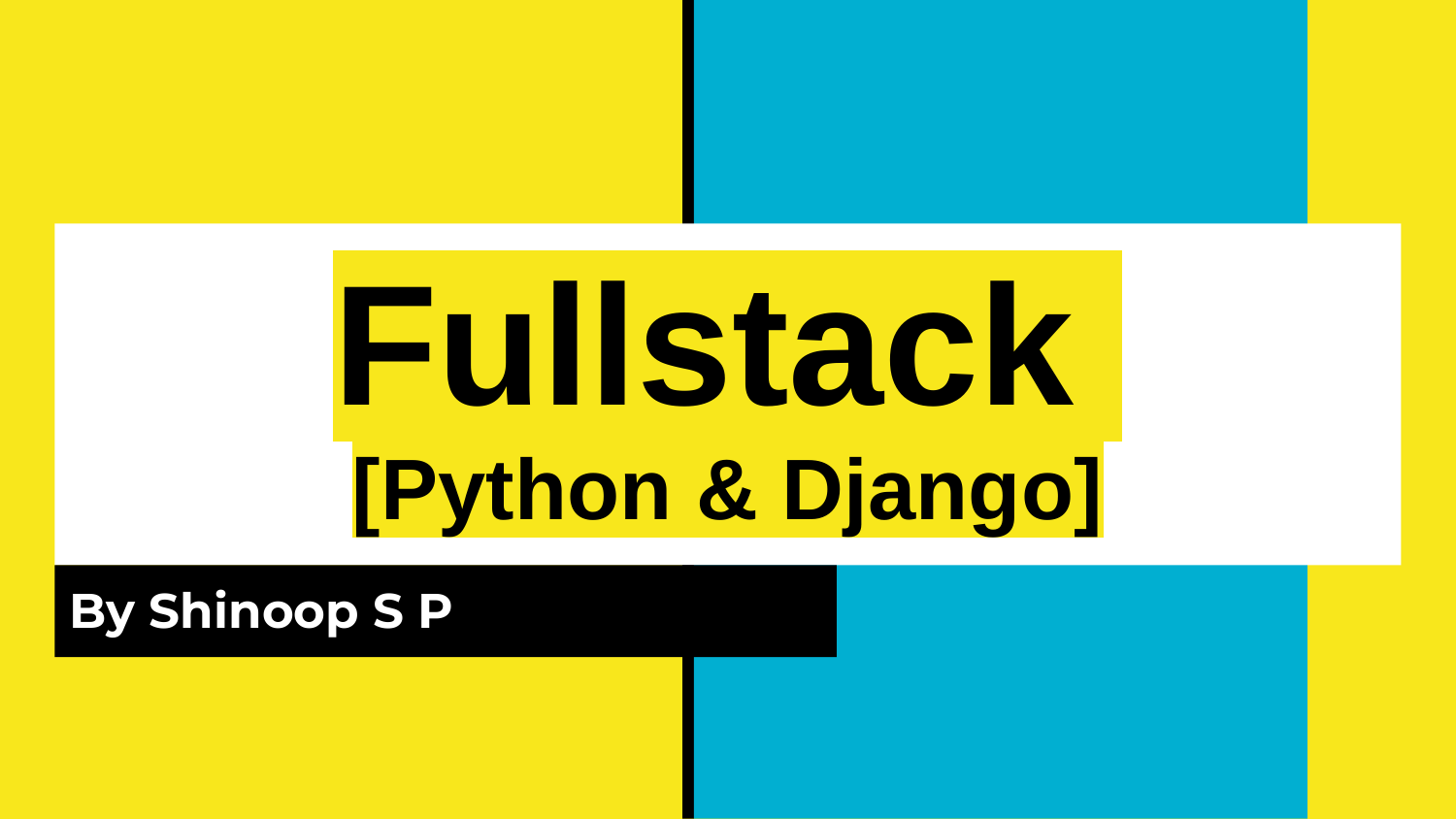

# Fullstack
[Python & Django]
By Shinoop S P